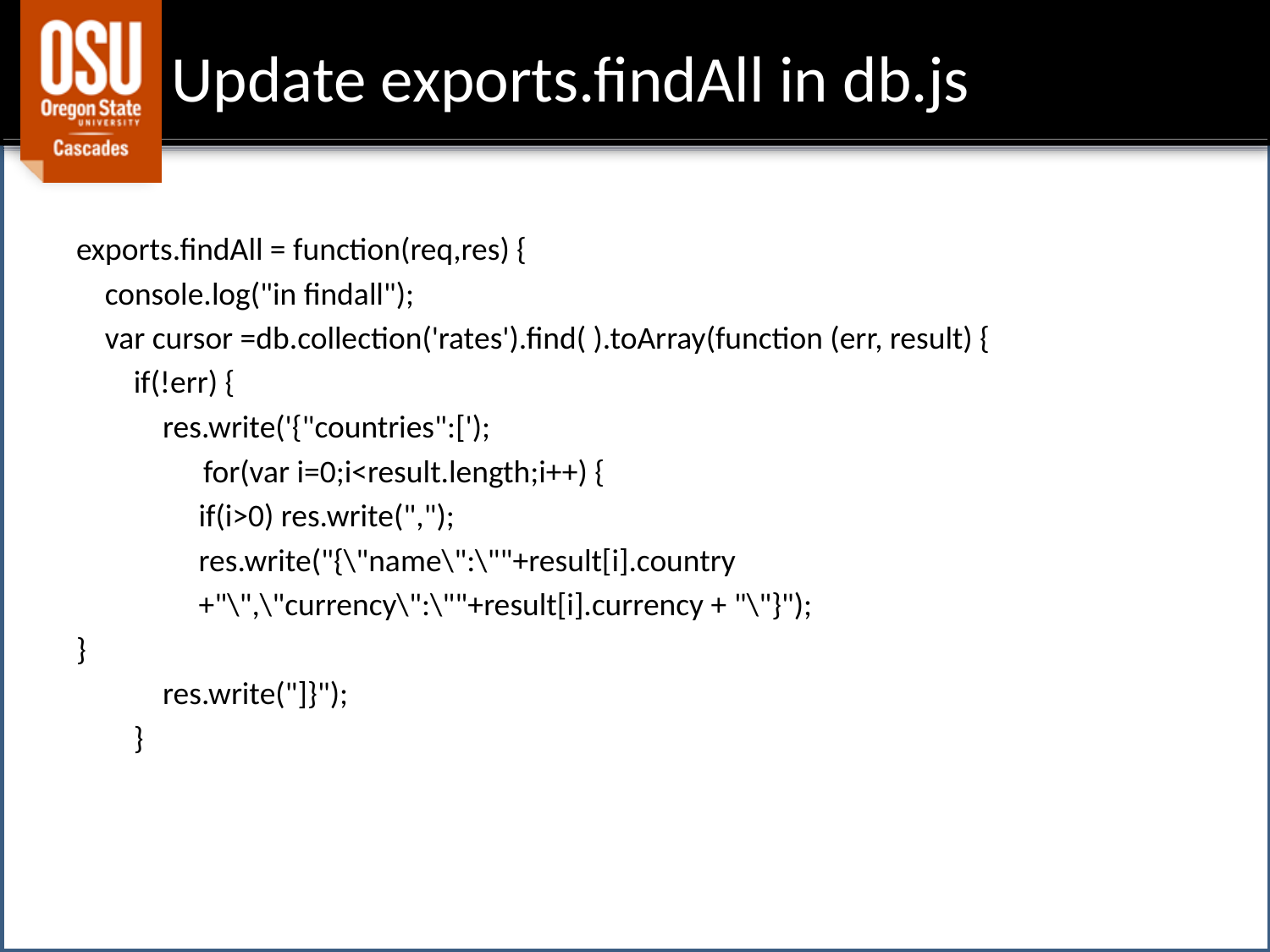

# Update exports.findAll in db.js
exports.findAll = function(req,res) {
    console.log("in findall");
    var cursor =db.collection('rates').find( ).toArray(function (err, result) {
        if(!err) {
            res.write('{"countries":[');
	for(var i=0;i<result.length;i++) {
                 if(i>0) res.write(",");
                 res.write("{\"name\":\""+result[i].country
                 +"\",\"currency\":\""+result[i].currency + "\"}");
}
            res.write("]}");
        }